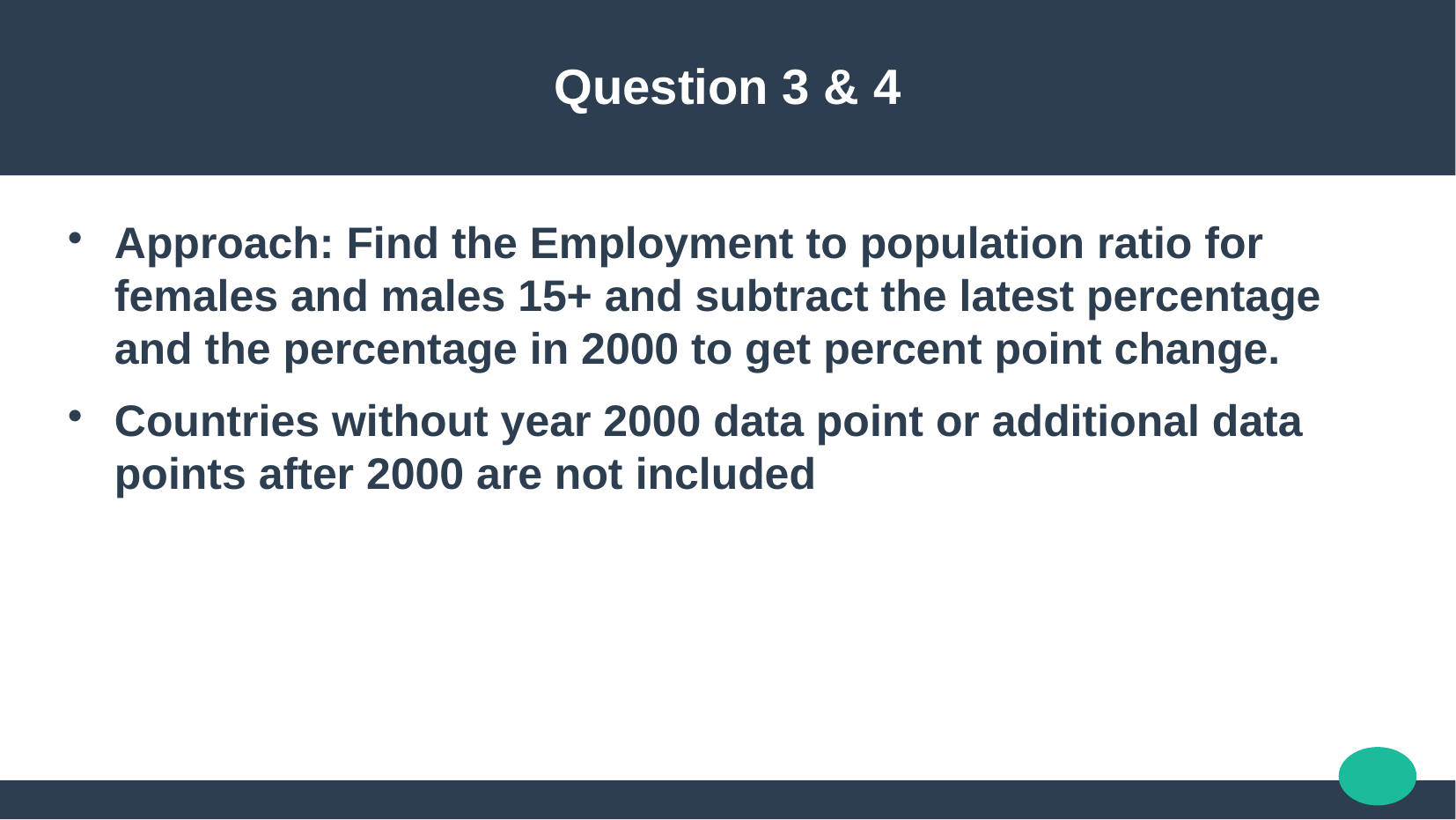

Question 3 & 4
Approach: Find the Employment to population ratio for females and males 15+ and subtract the latest percentage and the percentage in 2000 to get percent point change.
Countries without year 2000 data point or additional data points after 2000 are not included